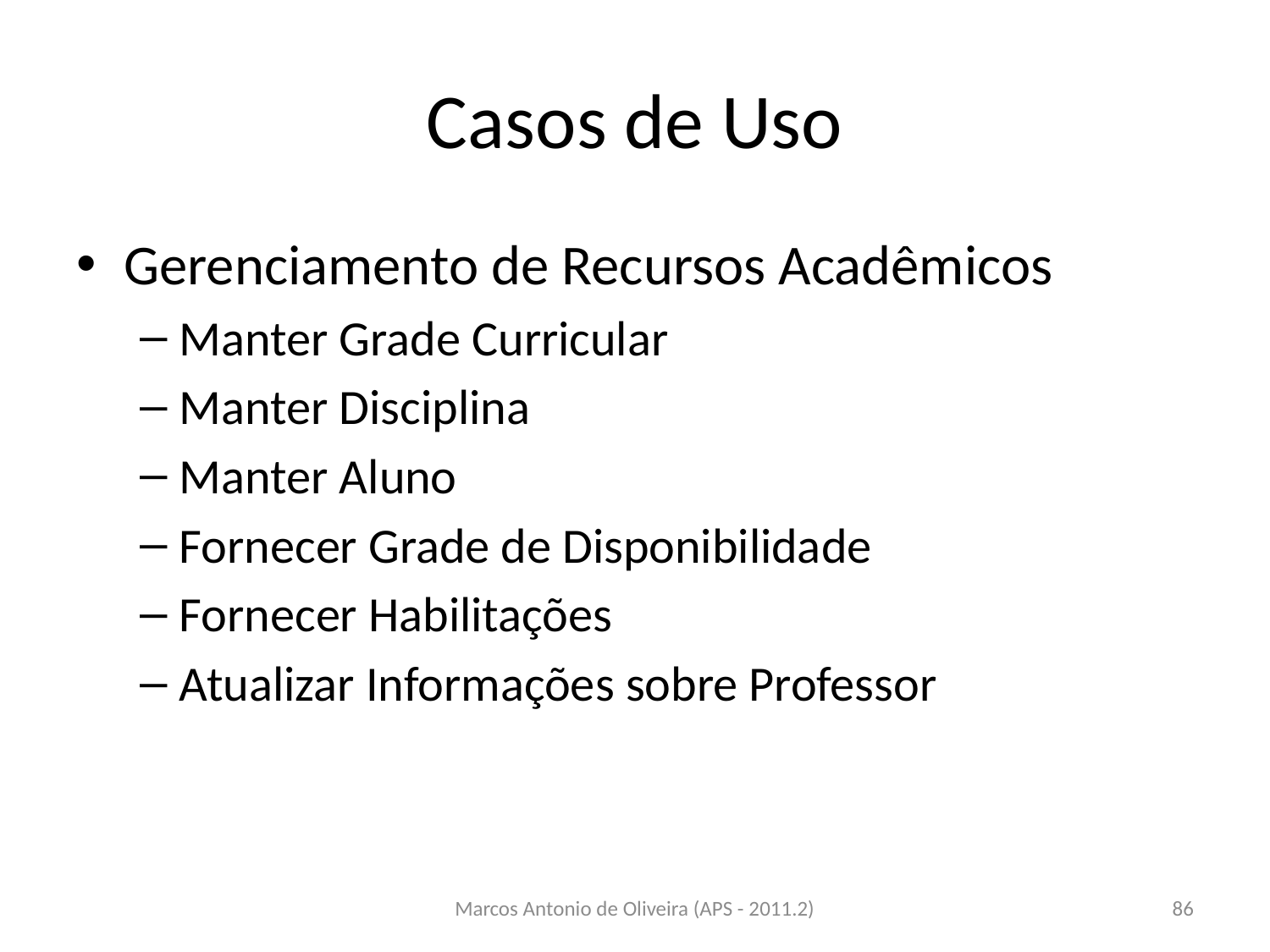

# Casos de Uso
Gerenciamento de Recursos Acadêmicos
Manter Grade Curricular
Manter Disciplina
Manter Aluno
Fornecer Grade de Disponibilidade
Fornecer Habilitações
Atualizar Informações sobre Professor
Marcos Antonio de Oliveira (APS - 2011.2)
86